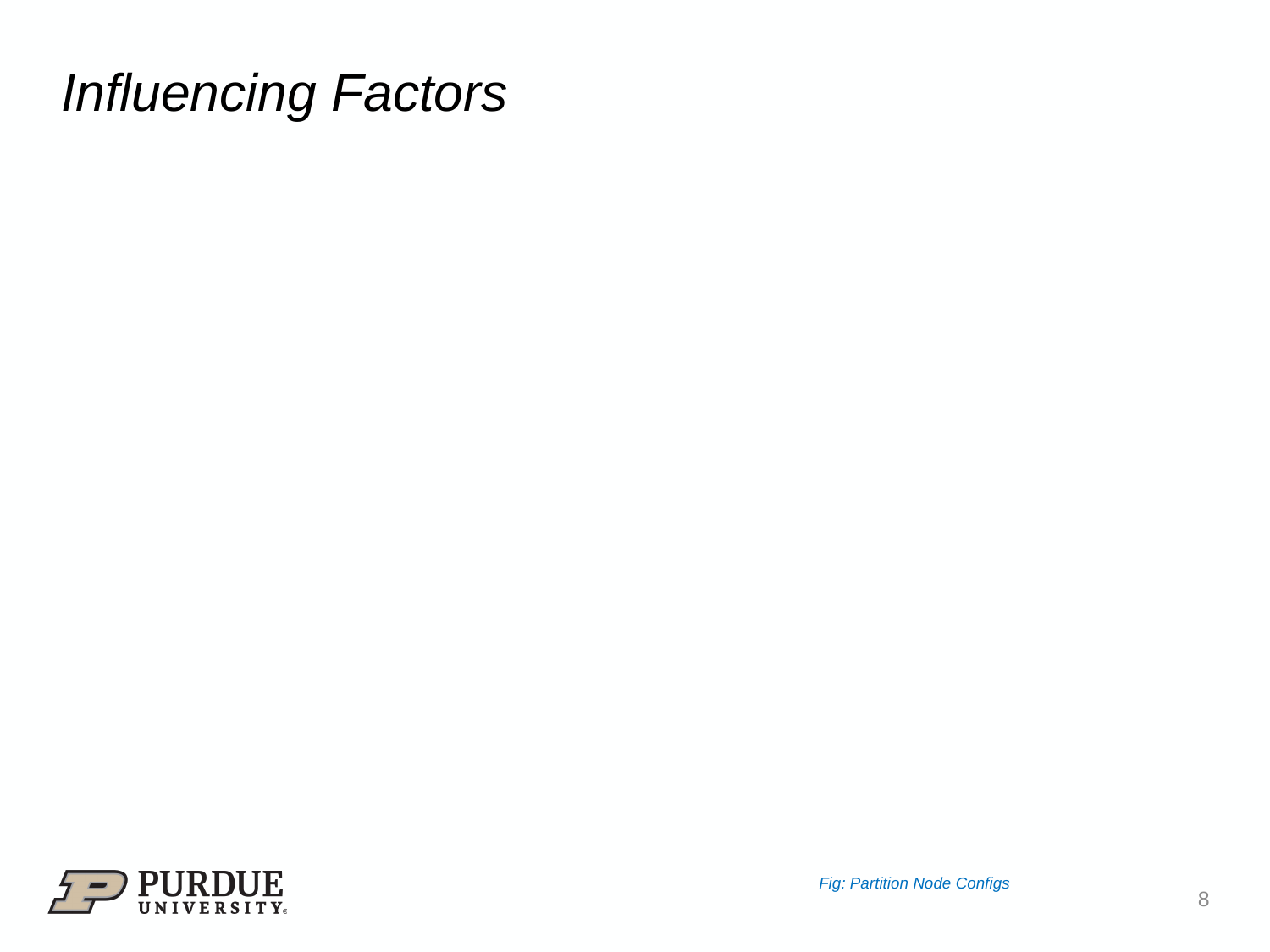

# Influencing Factors
Fig: Partition Node Configs
8